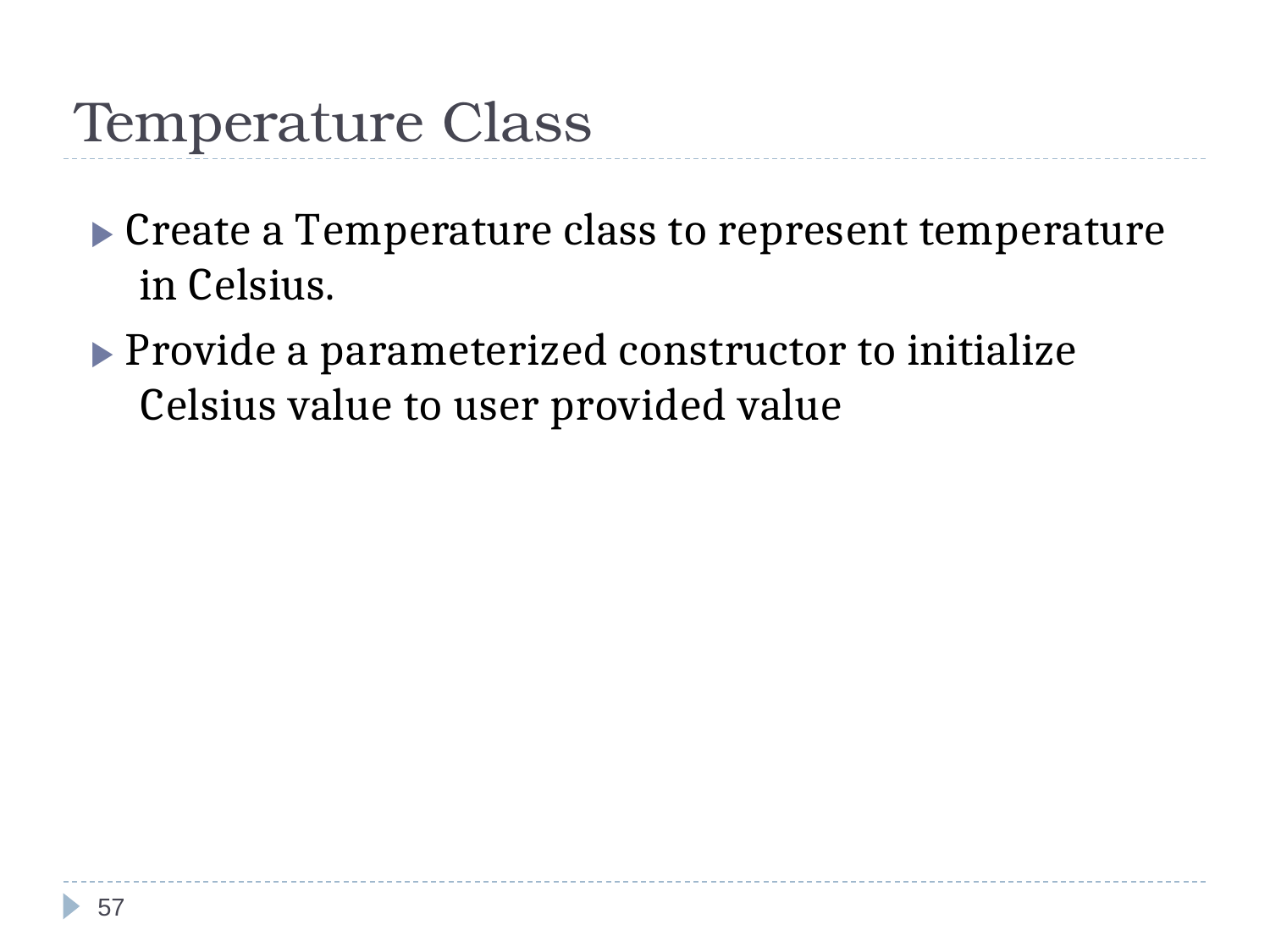

# Temperature Class

▶ Create a Temperature class to represent temperature
in Celsius.
▶ Provide a parameterized constructor to initialize
Celsius value to user provided value
57